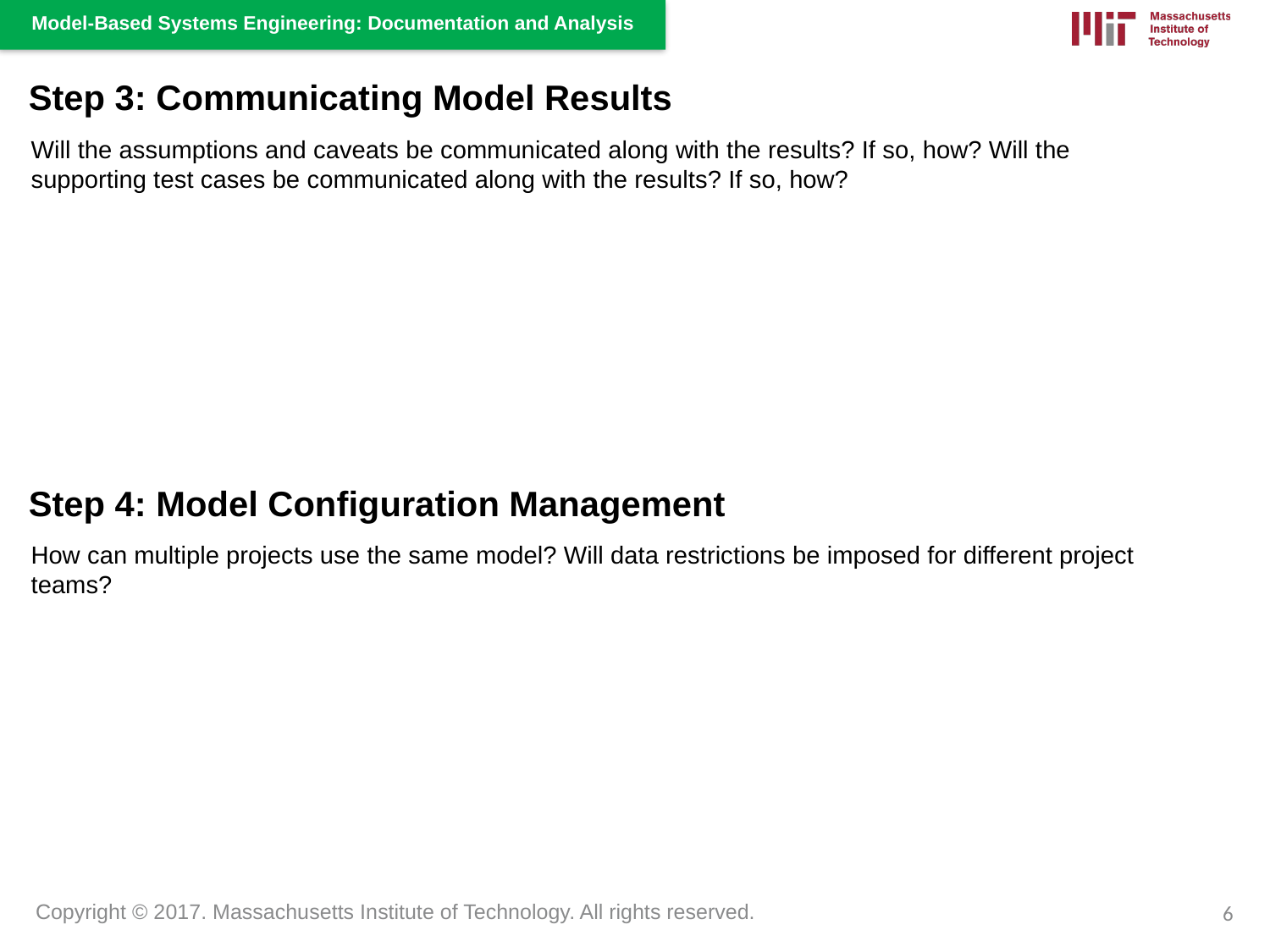

Step 3: Communicating Model Results

Will the assumptions and caveats be communicated along with the results? If so, how? Will the supporting test cases be communicated along with the results? If so, how?
Step 4: Model Configuration Management

How can multiple projects use the same model? Will data restrictions be imposed for different project teams?
6